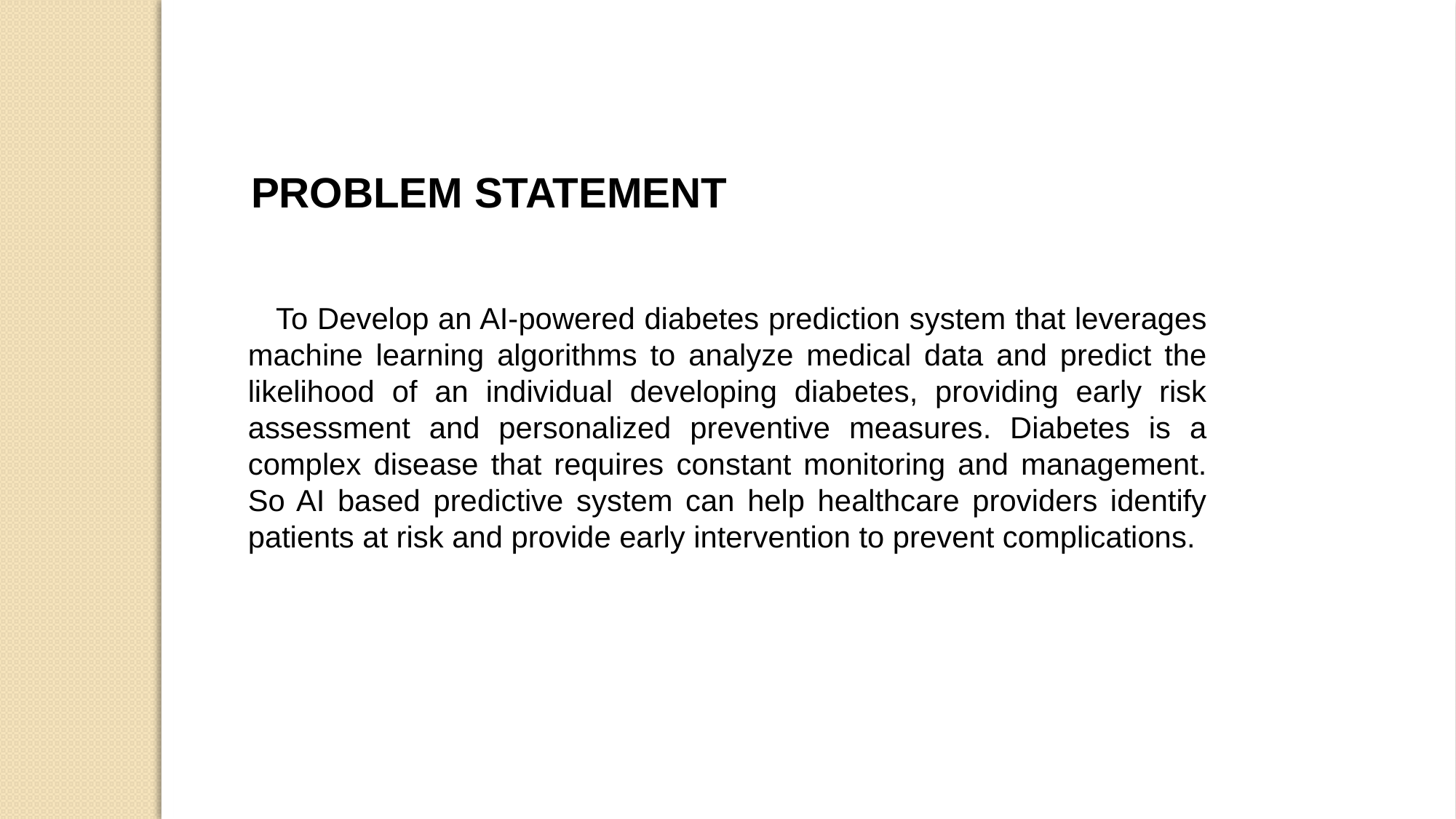

PROBLEM STATEMENT
   To Develop an AI-powered diabetes prediction system that leverages machine learning algorithms to analyze medical data and predict the likelihood of an individual developing diabetes, providing early risk assessment and personalized preventive measures. Diabetes is a complex disease that requires constant monitoring and management. So AI based predictive system can help healthcare providers identify patients at risk and provide early intervention to prevent complications.